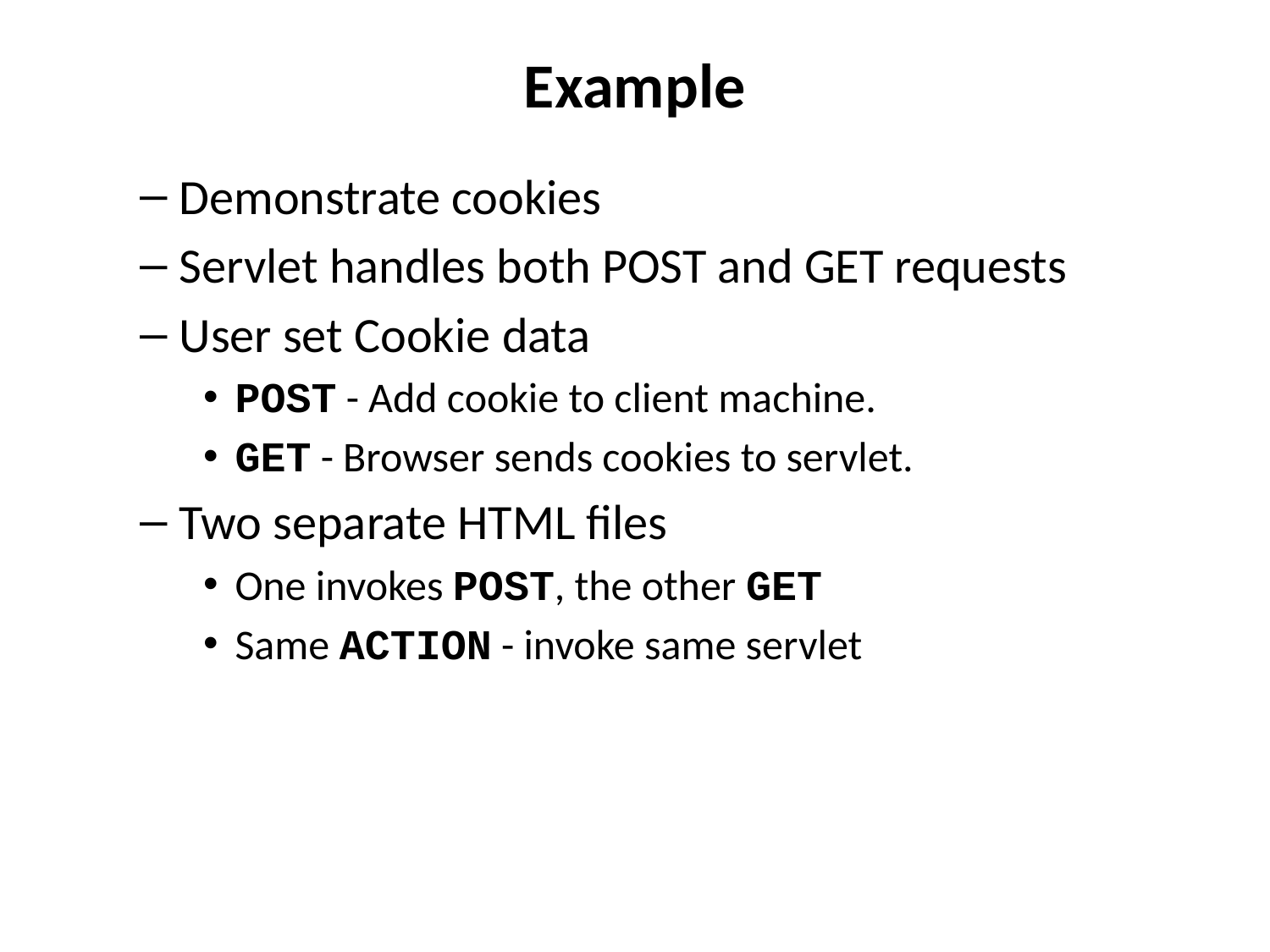

# Example
Demonstrate cookies
Servlet handles both POST and GET requests
User set Cookie data
POST - Add cookie to client machine.
GET - Browser sends cookies to servlet.
Two separate HTML files
One invokes POST, the other GET
Same ACTION - invoke same servlet